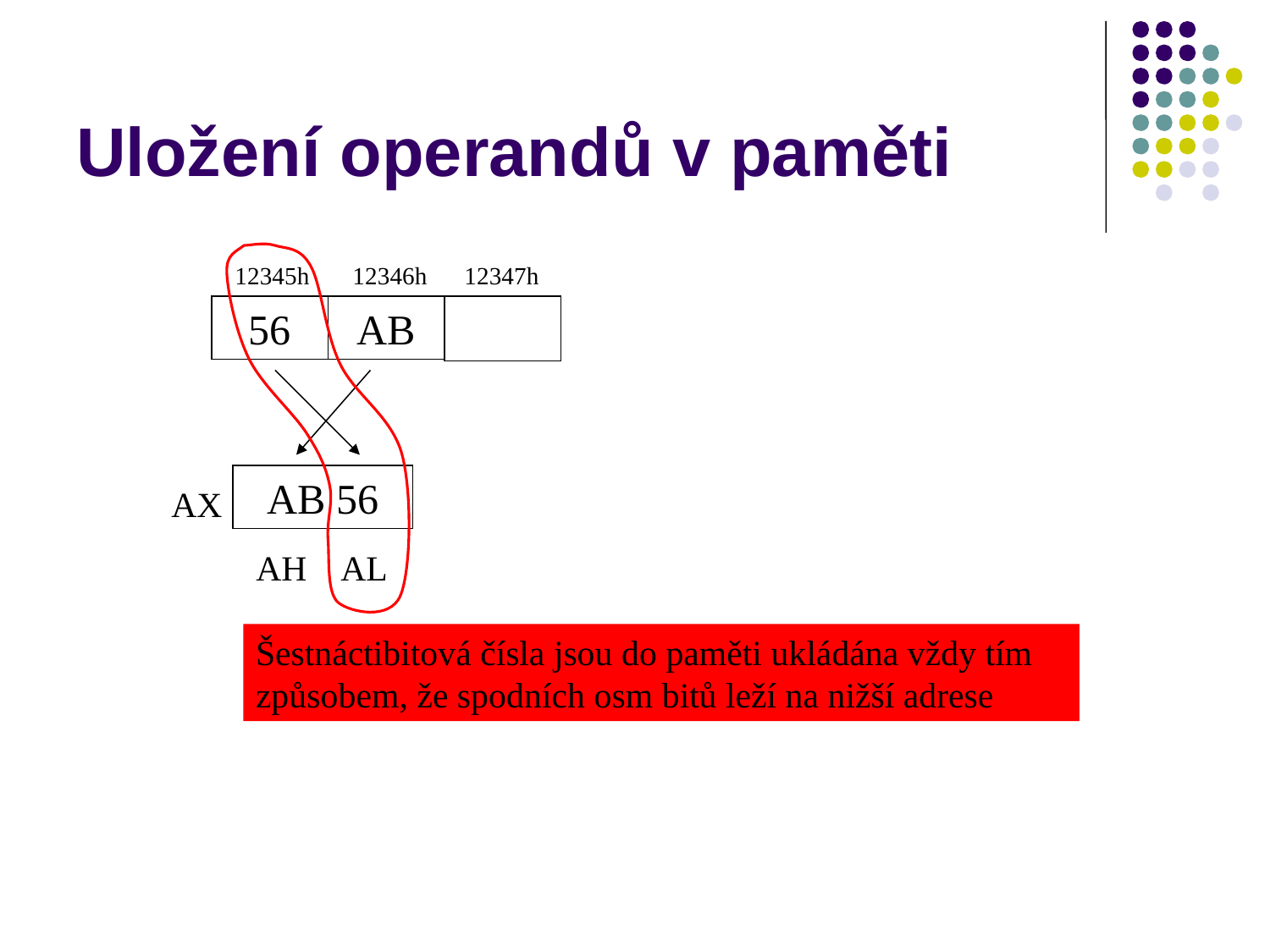

# Uložení operandů v paměti

12345h       12346h      12347h
56
AB

AB 56
AX
AH
AL
Šestnáctibitová čísla jsou do paměti ukládána vždy tím způsobem, že spodních osm bitů leží na nižší adrese